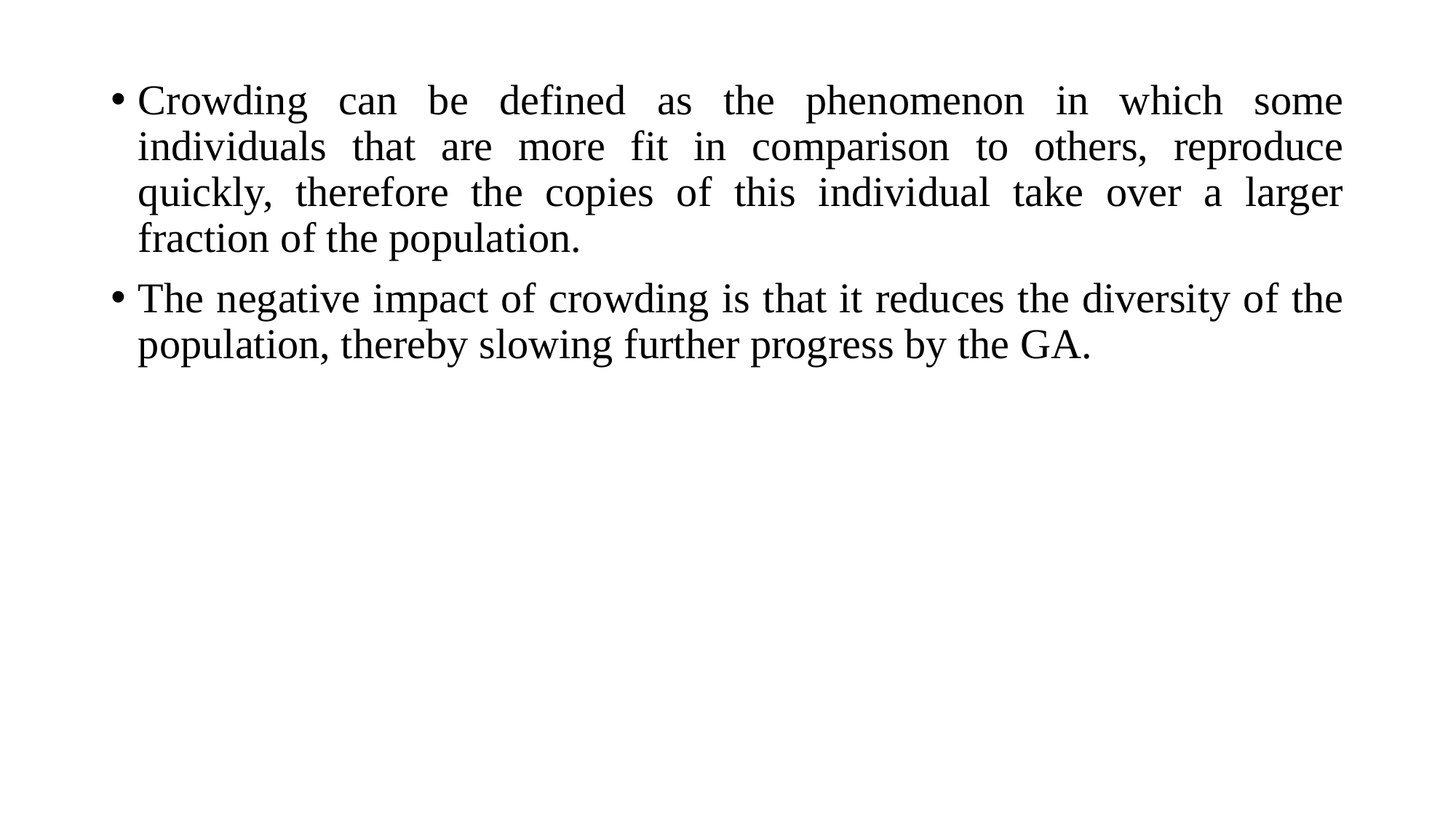

Crowding can be defined as the phenomenon in which some individuals that are more fit in comparison to others, reproduce quickly, therefore the copies of this individual take over a larger fraction of the population.
The negative impact of crowding is that it reduces the diversity of the population, thereby slowing further progress by the GA.